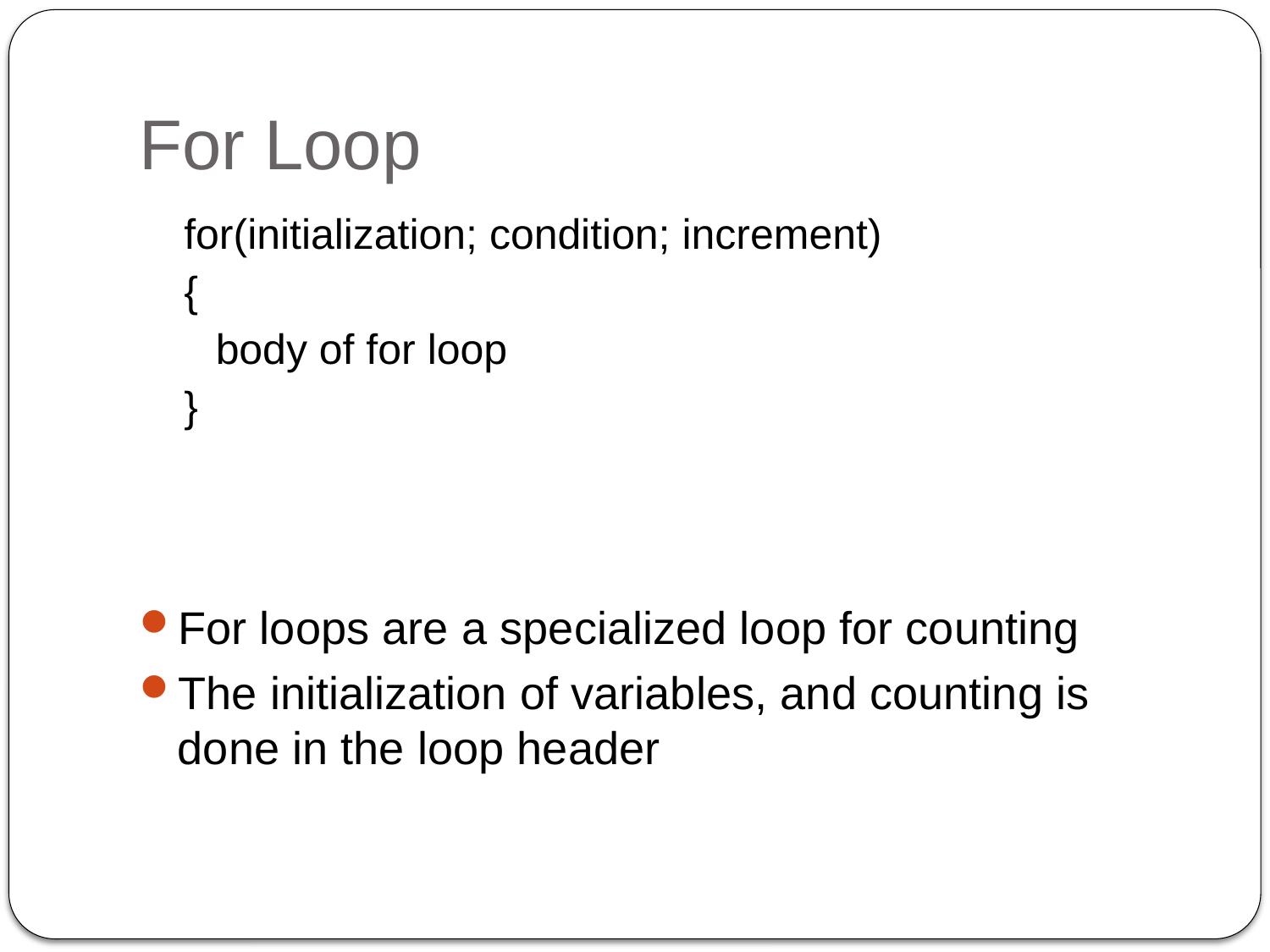

# For Loop
for(initialization; condition; increment)
{
	body of for loop
}

For loops are a specialized loop for counting
The initialization of variables, and counting is done in the loop header